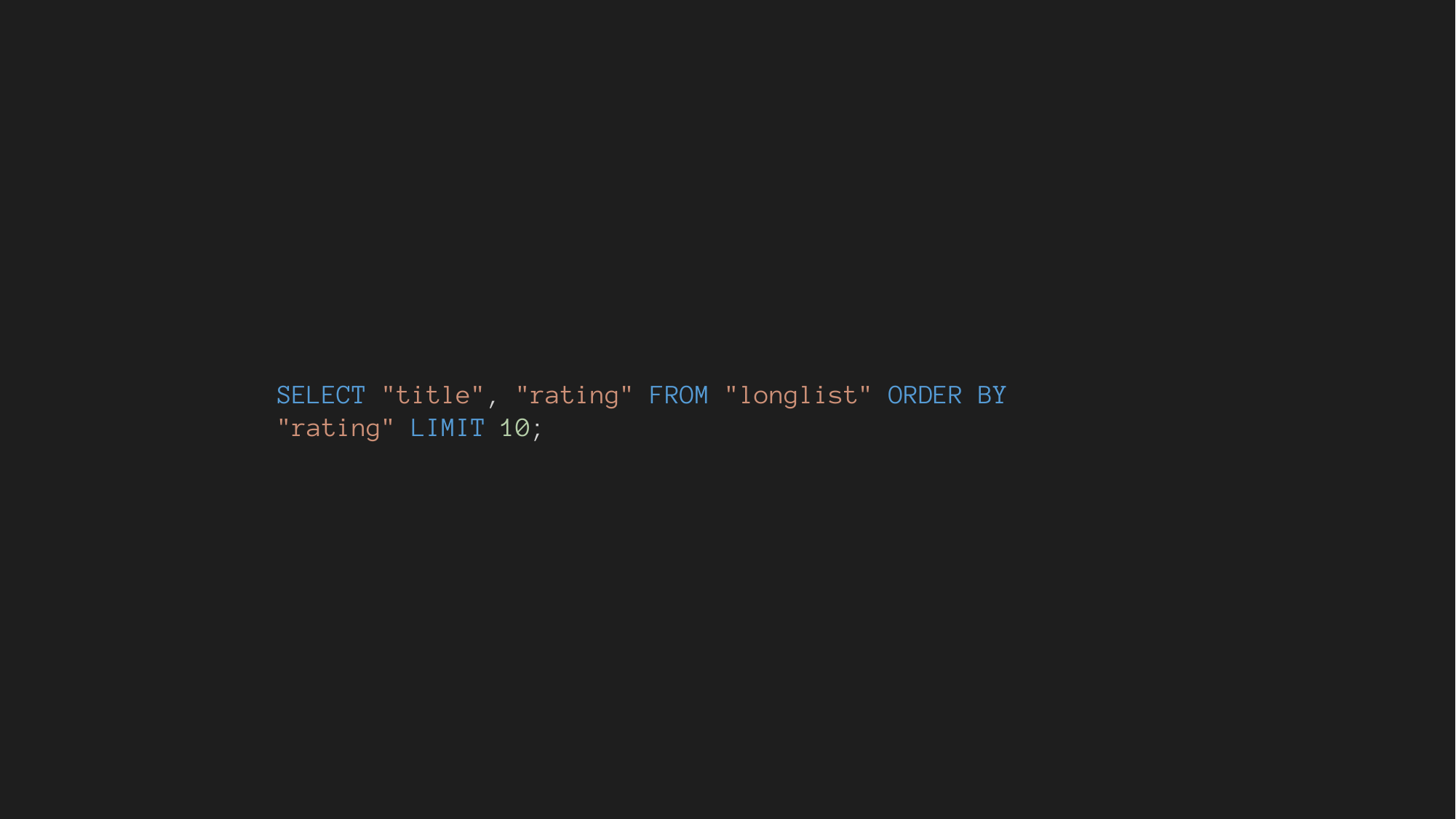

SELECT "title", "rating" FROM "longlist" ORDER BY
"rating" LIMIT 10;